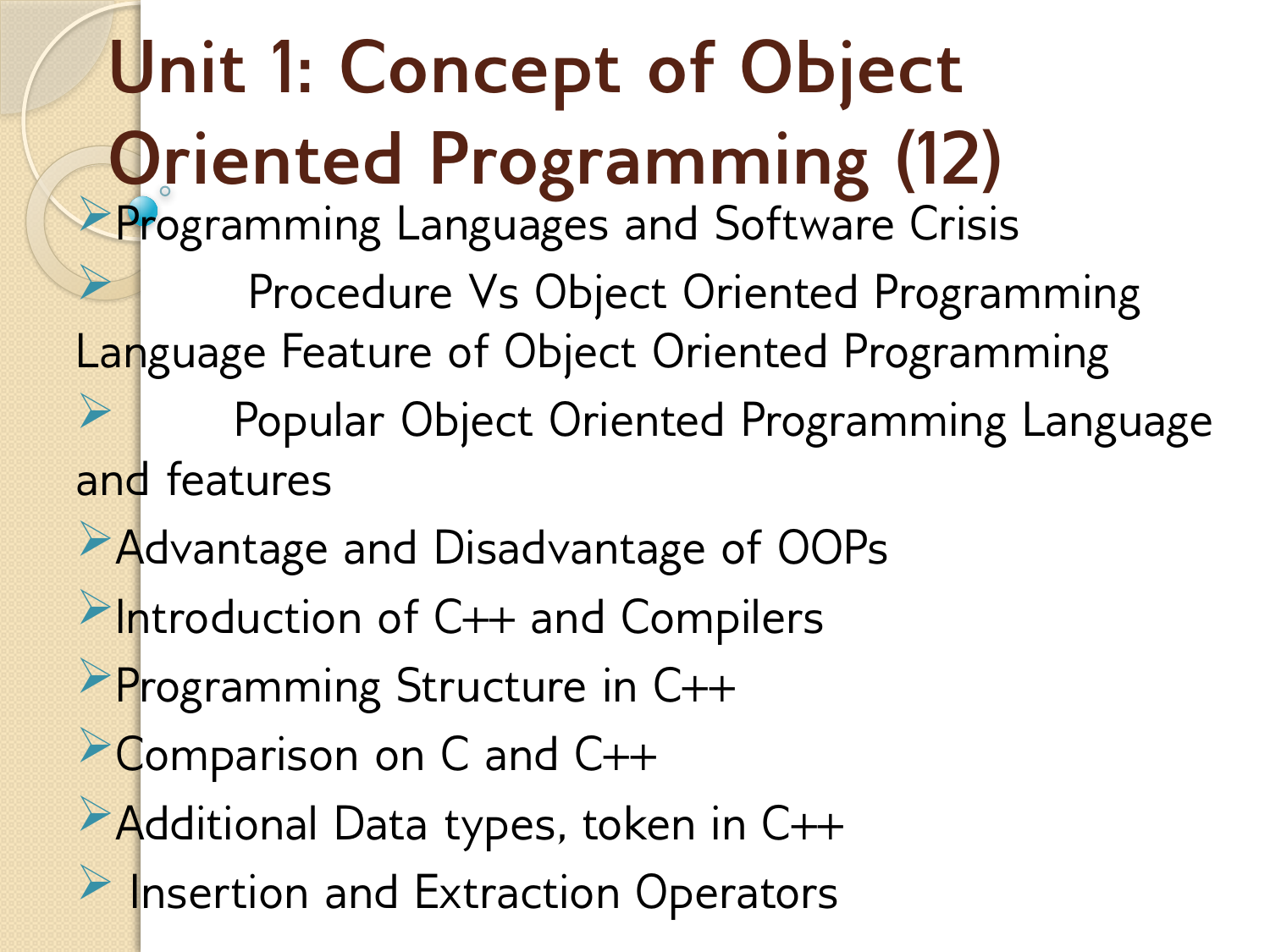

# Unit 1: Concept of Object Oriented Programming (12)
Programming Languages and Software Crisis
         Procedure Vs Object Oriented Programming Language Feature of Object Oriented Programming
        Popular Object Oriented Programming Language and features
Advantage and Disadvantage of OOPs
Introduction of C++ and Compilers
Programming Structure in C++
Comparison on C and C++
Additional Data types, token in C++
 Insertion and Extraction Operators